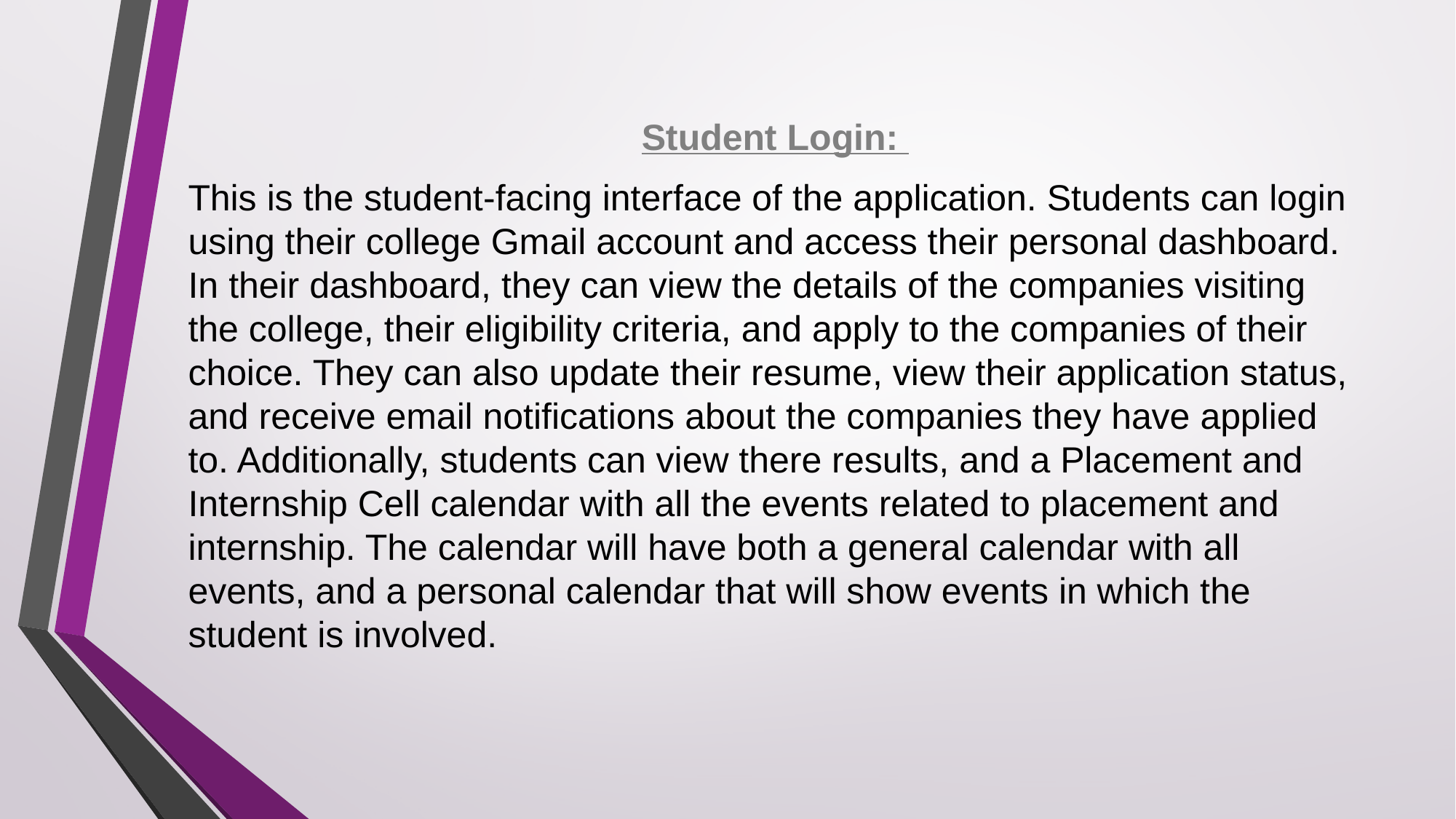

Student Login:
This is the student-facing interface of the application. Students can login using their college Gmail account and access their personal dashboard. In their dashboard, they can view the details of the companies visiting the college, their eligibility criteria, and apply to the companies of their choice. They can also update their resume, view their application status, and receive email notifications about the companies they have applied to. Additionally, students can view there results, and a Placement and Internship Cell calendar with all the events related to placement and internship. The calendar will have both a general calendar with all events, and a personal calendar that will show events in which the student is involved.